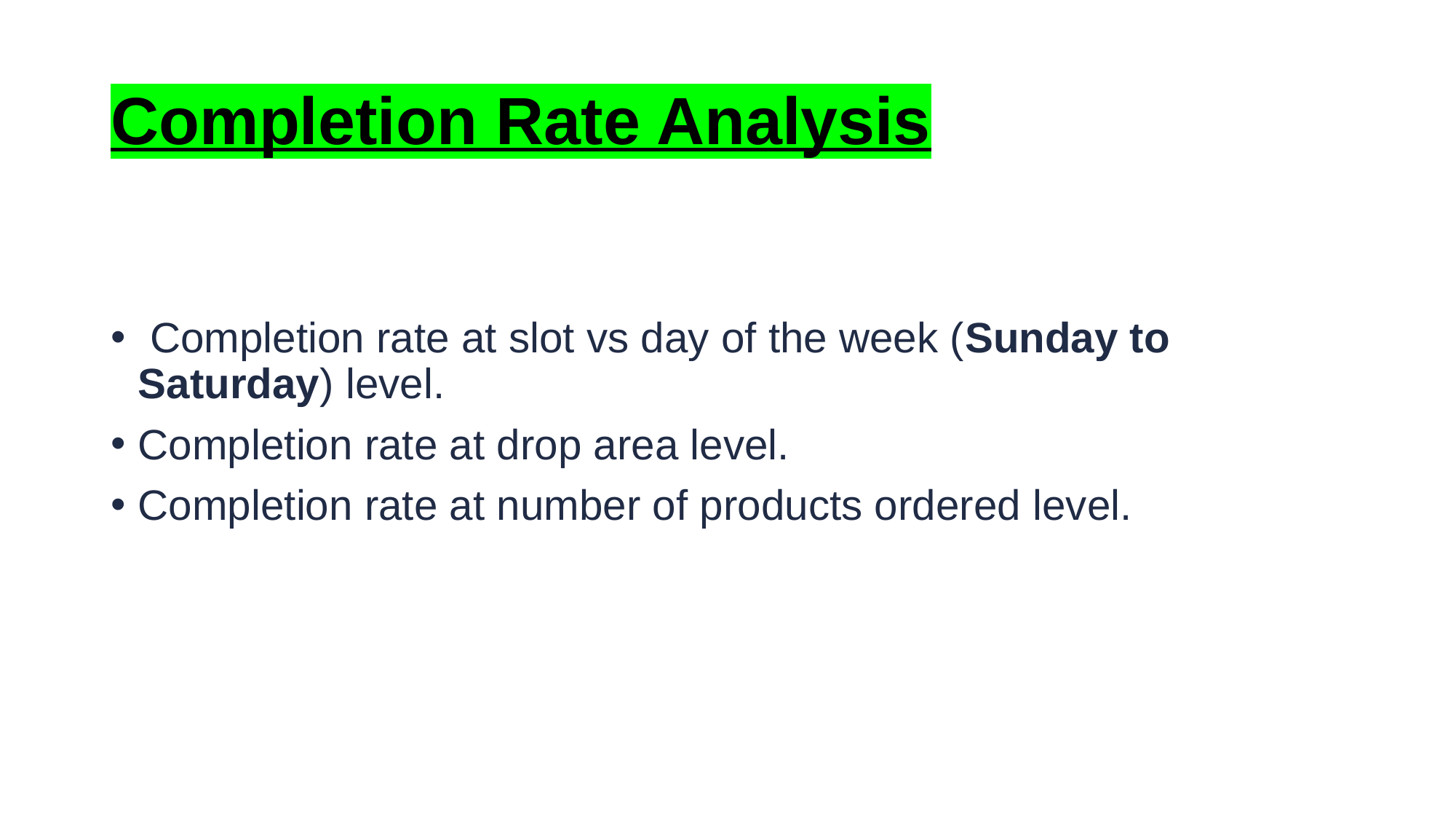

# Completion Rate Analysis
 Completion rate at slot vs day of the week (Sunday to Saturday) level.
Completion rate at drop area level.
Completion rate at number of products ordered level.